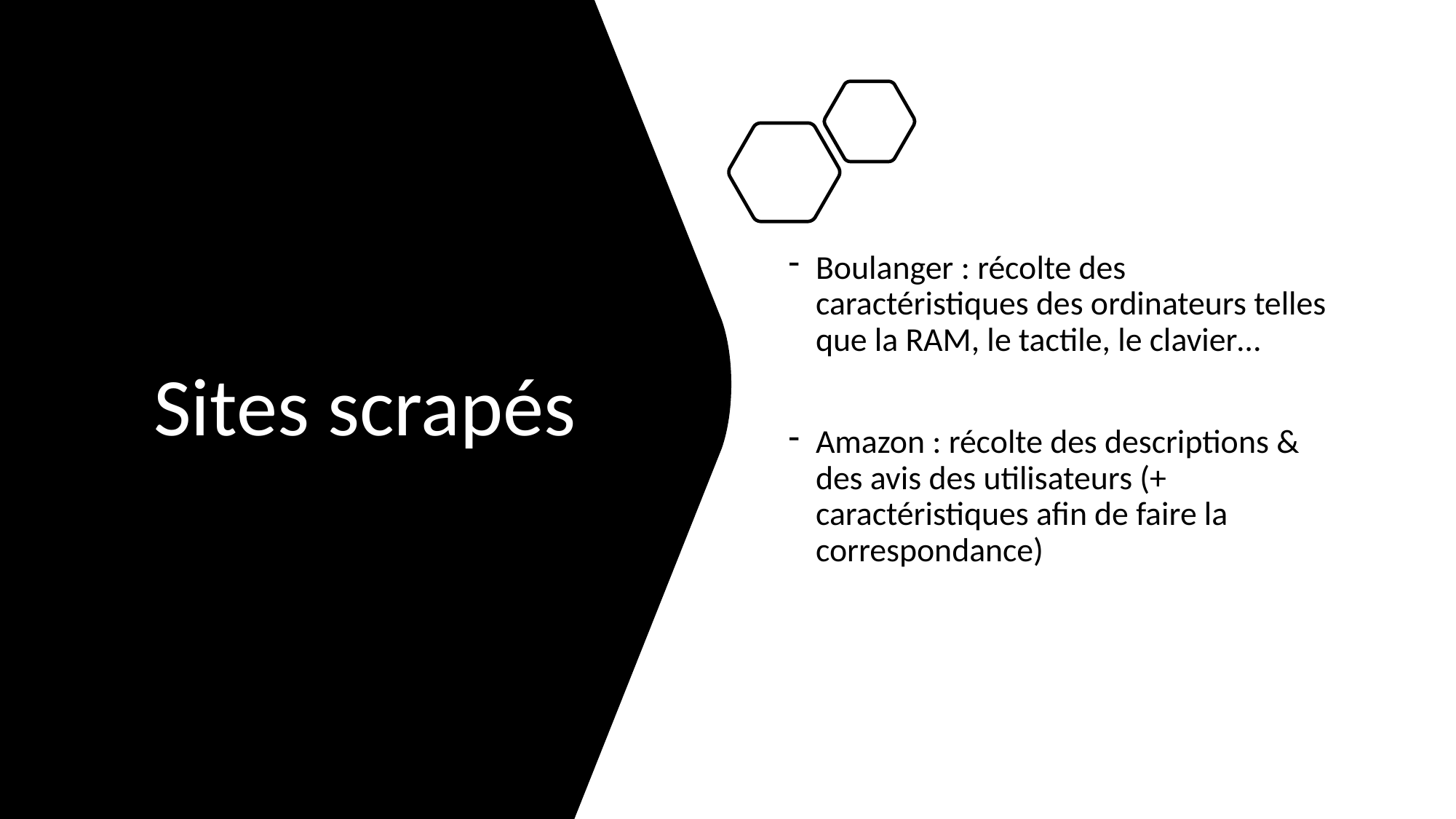

# Sites scrapés
Boulanger : récolte des caractéristiques des ordinateurs telles que la RAM, le tactile, le clavier…

Amazon : récolte des descriptions & des avis des utilisateurs (+ caractéristiques afin de faire la correspondance)
2